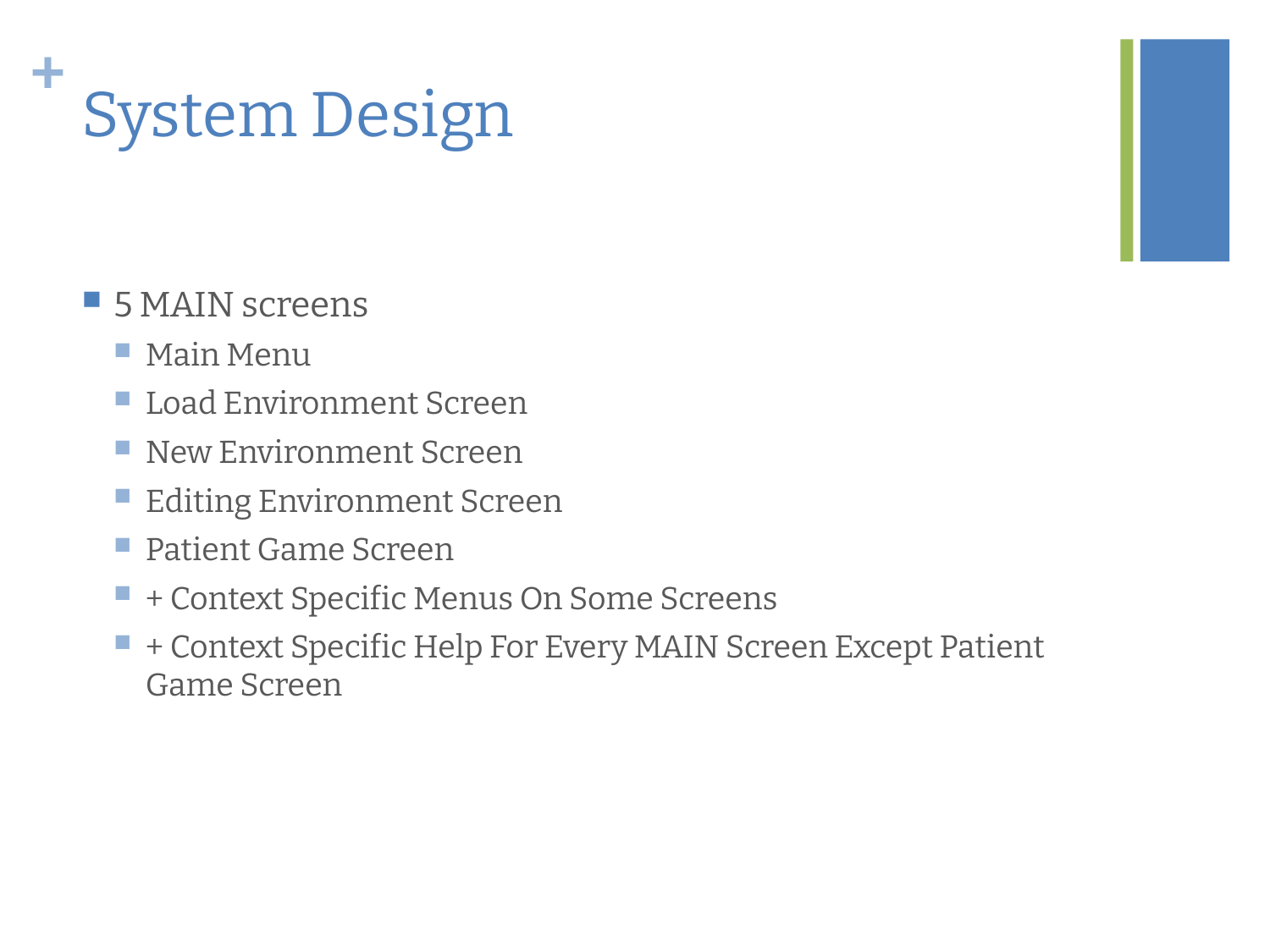

# System Design
5 MAIN screens
Main Menu
Load Environment Screen
New Environment Screen
Editing Environment Screen
Patient Game Screen
+ Context Specific Menus On Some Screens
+ Context Specific Help For Every MAIN Screen Except Patient Game Screen